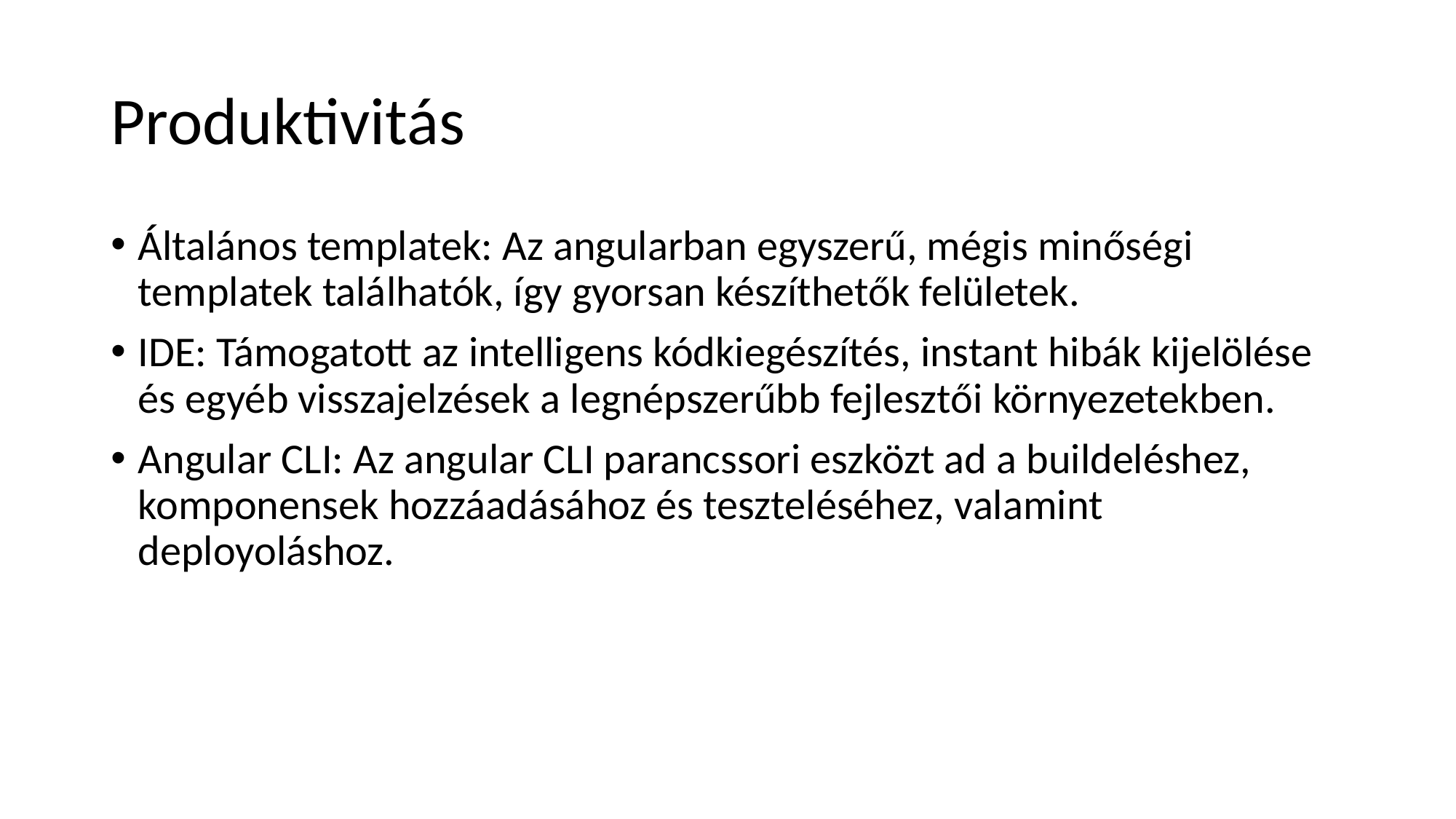

# Produktivitás
Általános templatek: Az angularban egyszerű, mégis minőségi templatek találhatók, így gyorsan készíthetők felületek.
IDE: Támogatott az intelligens kódkiegészítés, instant hibák kijelölése és egyéb visszajelzések a legnépszerűbb fejlesztői környezetekben.
Angular CLI: Az angular CLI parancssori eszközt ad a buildeléshez, komponensek hozzáadásához és teszteléséhez, valamint deployoláshoz.